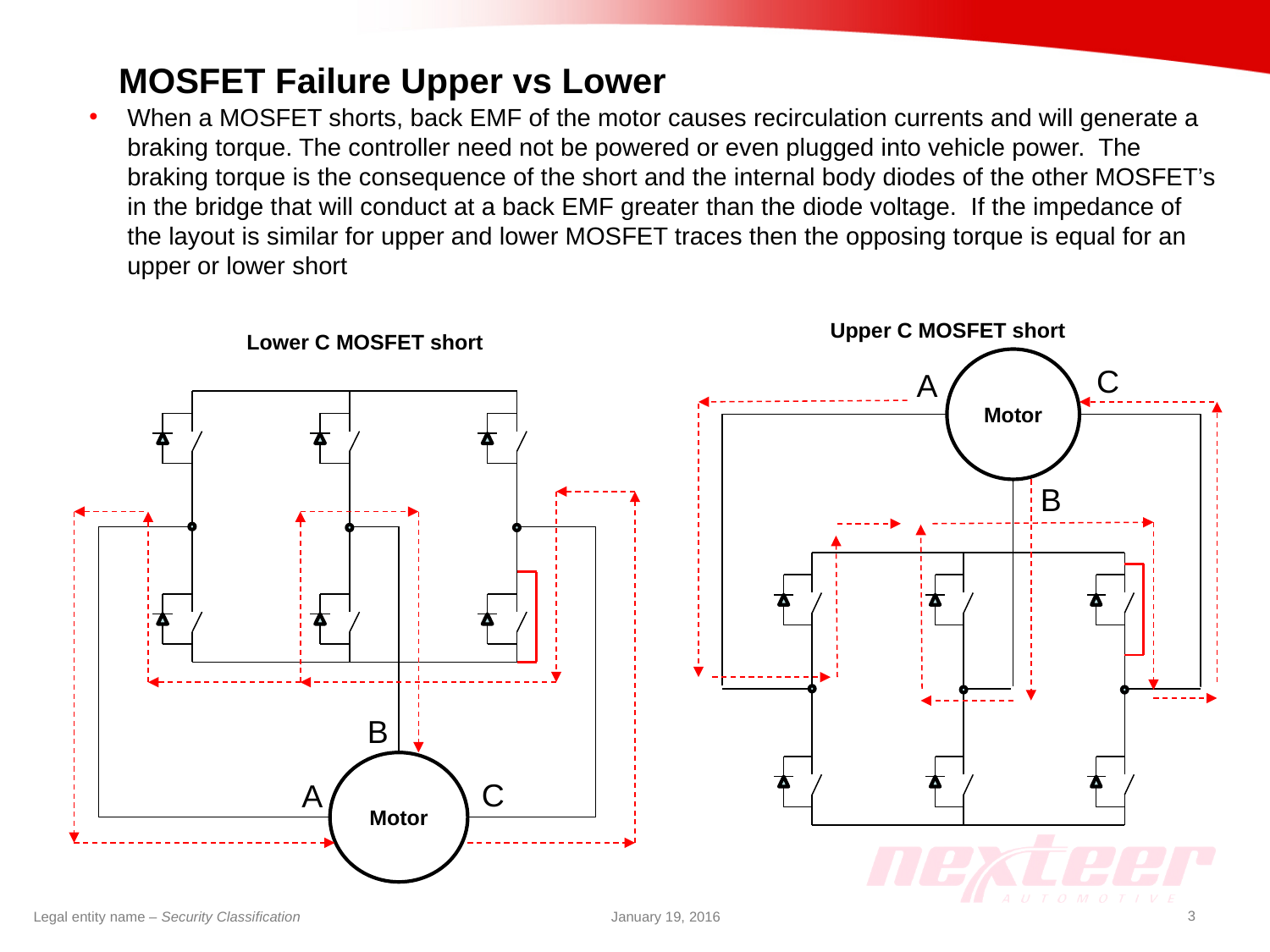

# MOSFET Failure Upper vs Lower
When a MOSFET shorts, back EMF of the motor causes recirculation currents and will generate a braking torque. The controller need not be powered or even plugged into vehicle power.  The braking torque is the consequence of the short and the internal body diodes of the other MOSFET’s in the bridge that will conduct at a back EMF greater than the diode voltage.  If the impedance of the layout is similar for upper and lower MOSFET traces then the opposing torque is equal for an upper or lower short

Upper C MOSFET short
Lower C MOSFET short
Motor
C
A

B

B
Motor
C
A